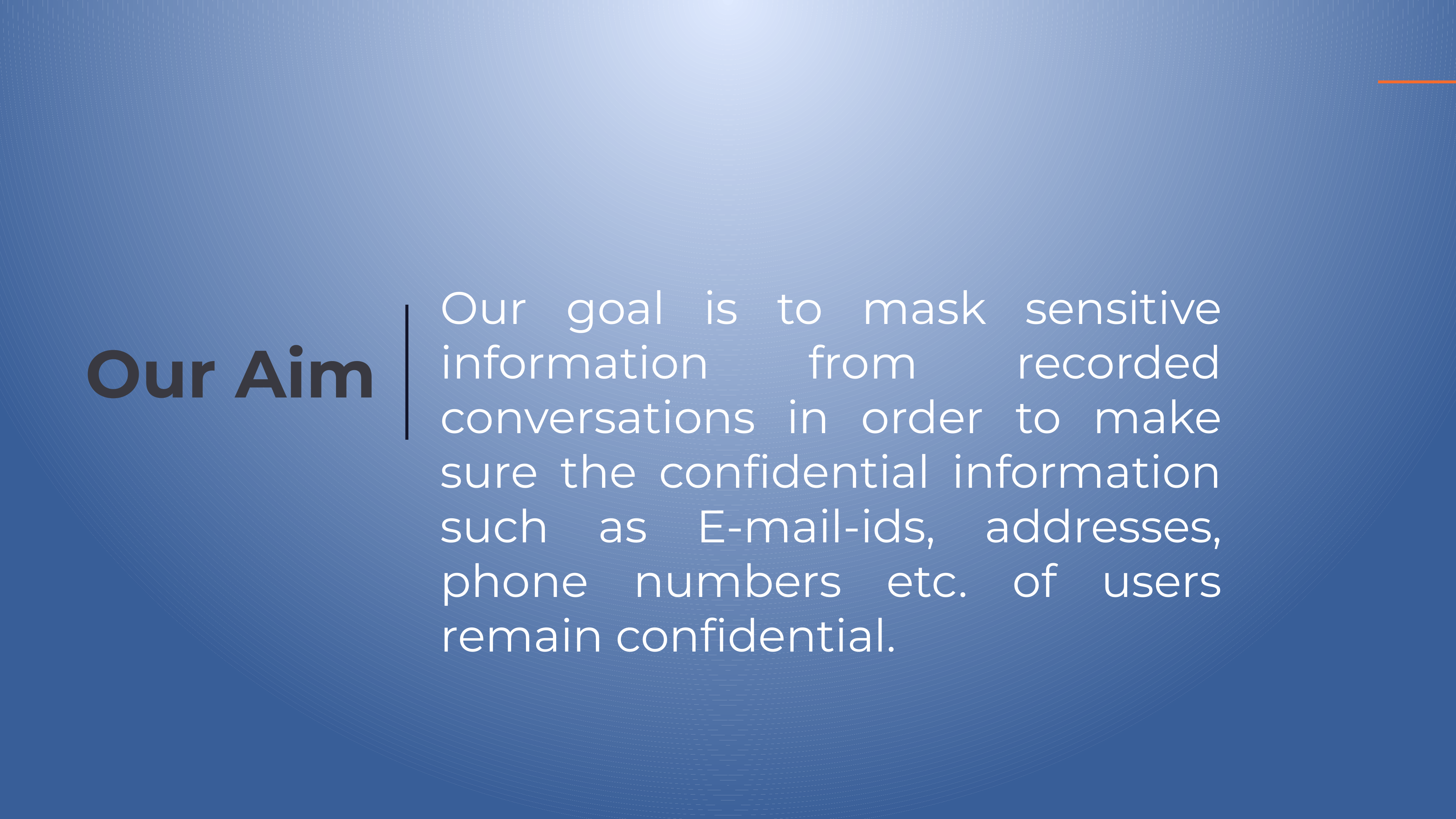

Our goal is to mask sensitive information from recorded conversations in order to make sure the confidential information such as E-mail-ids, addresses, phone numbers etc. of users remain confidential.

Our Aim